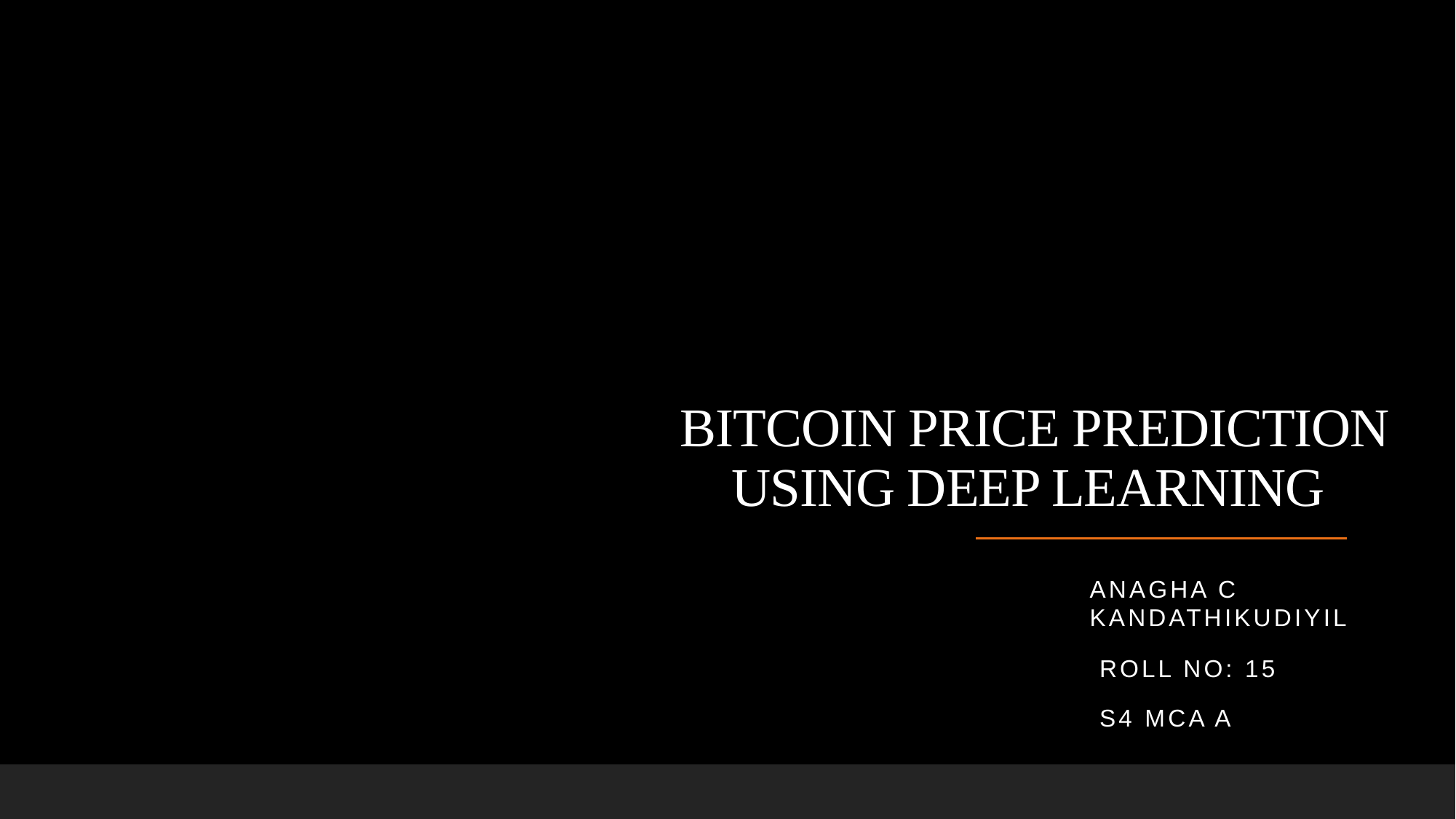

# BITCOIN PRICE PREDICTION      USING DEEP LEARNING
Anagha c kandathikudiyil
 ROLL NO: 15
 S4 MCA A